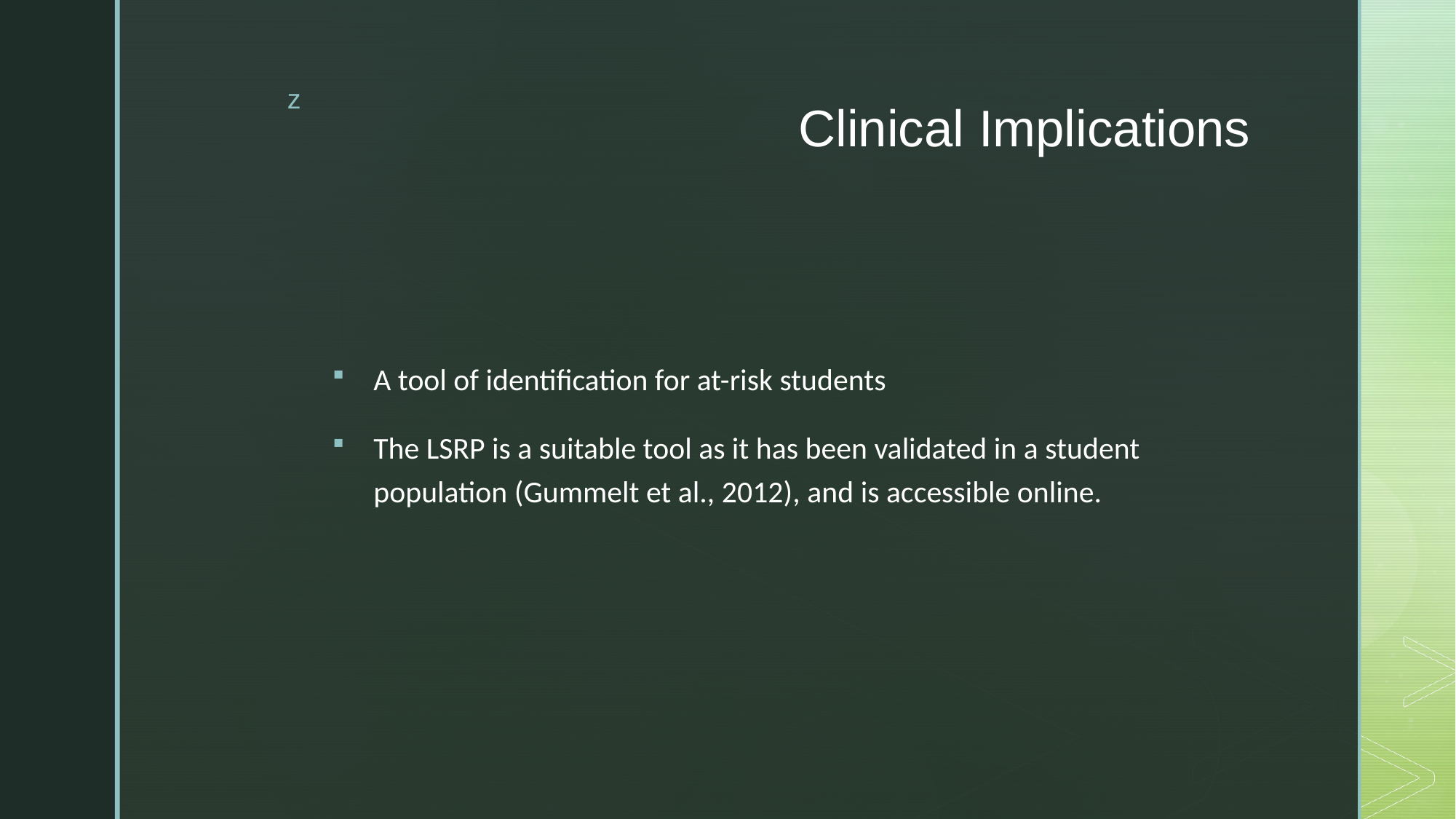

# Clinical Implications
A tool of identification for at-risk students
The LSRP is a suitable tool as it has been validated in a student population (Gummelt et al., 2012), and is accessible online.